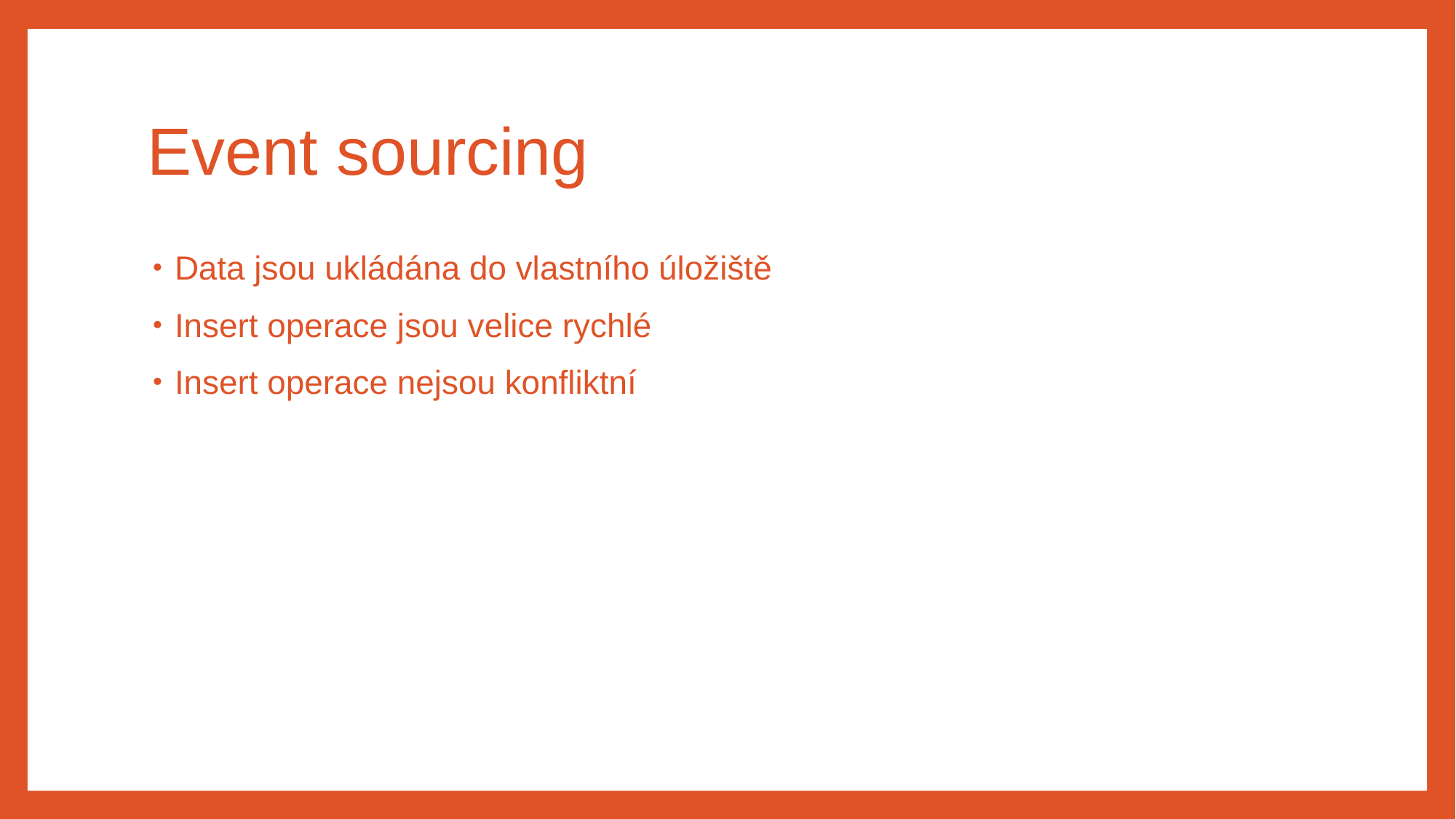

# Event sourcing
Data jsou ukládána do vlastního úložiště
Insert operace jsou velice rychlé
Insert operace nejsou konfliktní